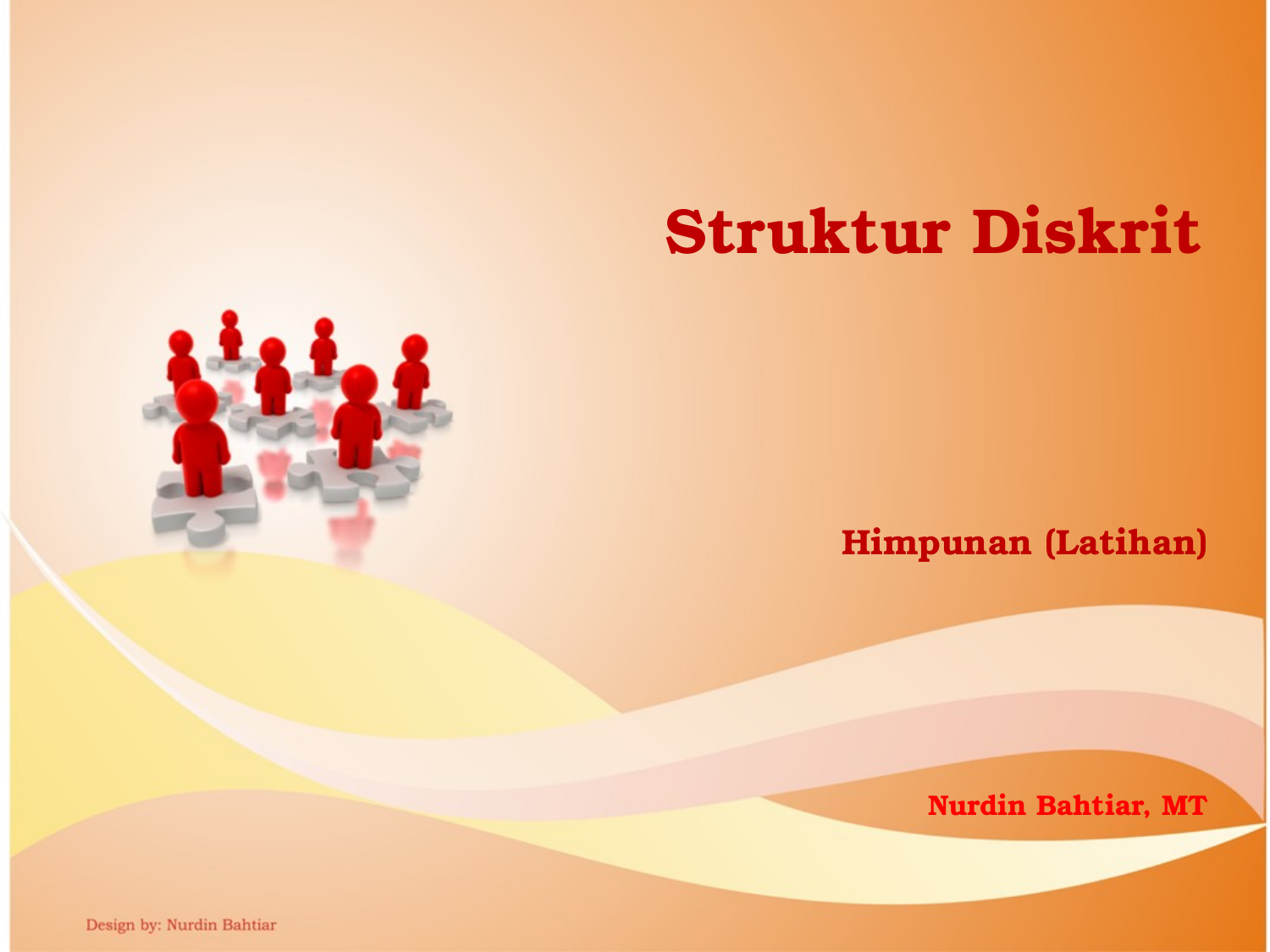

Struktur Diskrit
Himpunan (Latihan)
Nurdin Bahtiar, MT